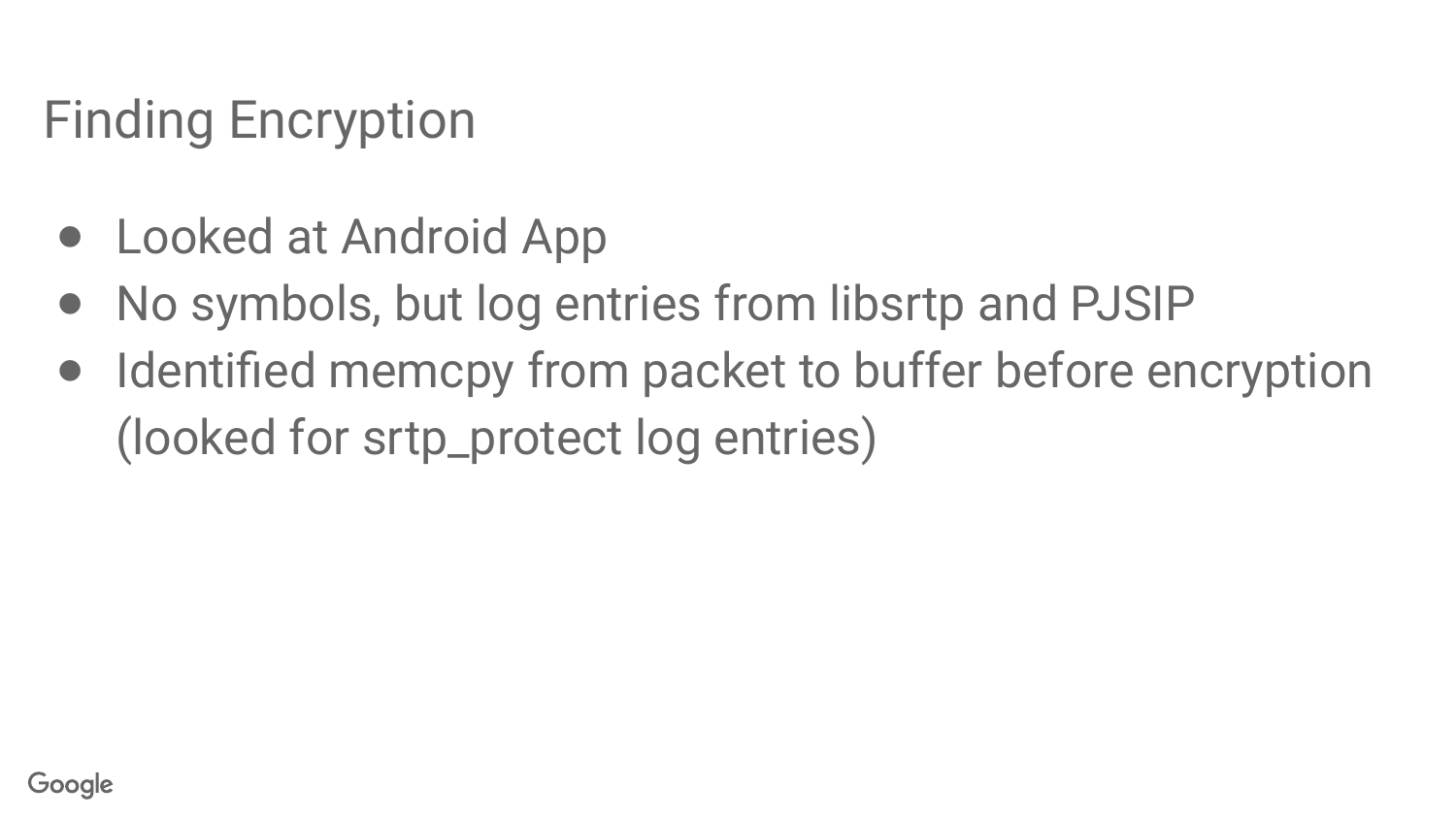

# Finding Encryption
Looked at Android App
No symbols, but log entries from libsrtp and PJSIP
Identified memcpy from packet to buffer before encryption (looked for srtp_protect log entries)